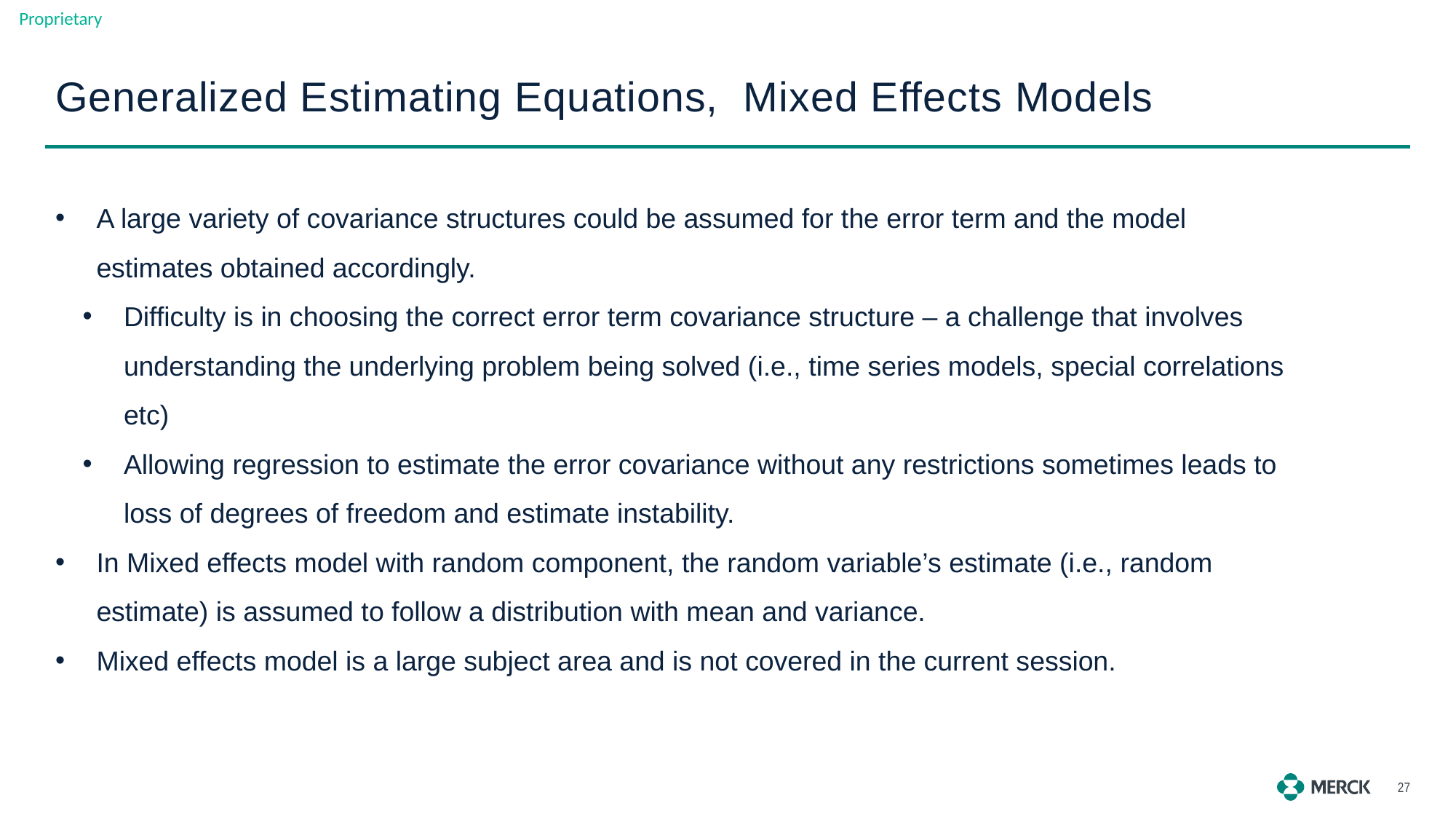

Generalized Estimating Equations,  Mixed Effects Models
A large variety of covariance structures could be assumed for the error term and the model estimates obtained accordingly.
Difficulty is in choosing the correct error term covariance structure – a challenge that involves understanding the underlying problem being solved (i.e., time series models, special correlations etc)
Allowing regression to estimate the error covariance without any restrictions sometimes leads to loss of degrees of freedom and estimate instability.
In Mixed effects model with random component, the random variable’s estimate (i.e., random estimate) is assumed to follow a distribution with mean and variance.
Mixed effects model is a large subject area and is not covered in the current session.
27